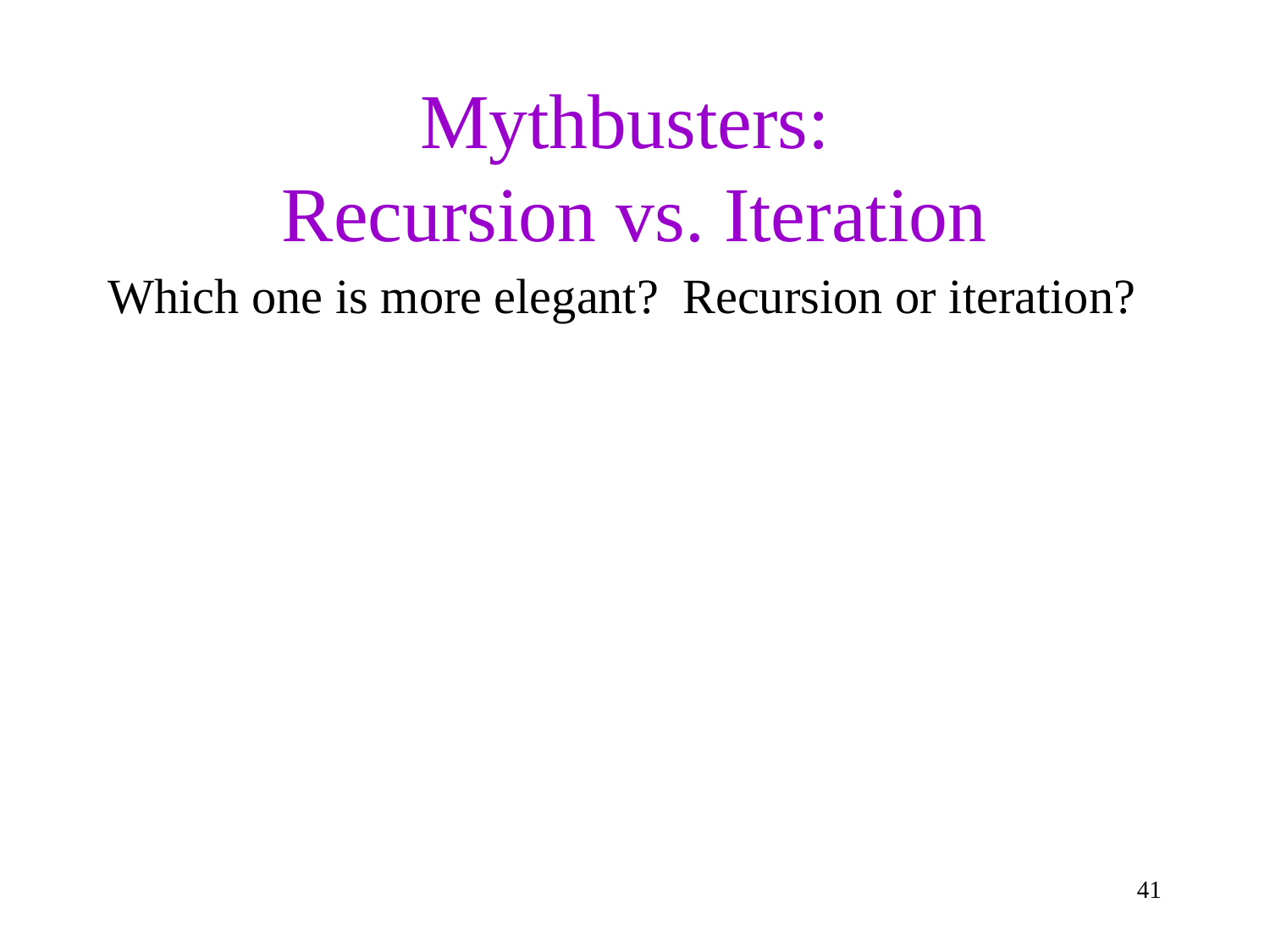

# Mythbusters: Recursion vs. Iteration
Which one is more elegant?  Recursion or iteration?
41